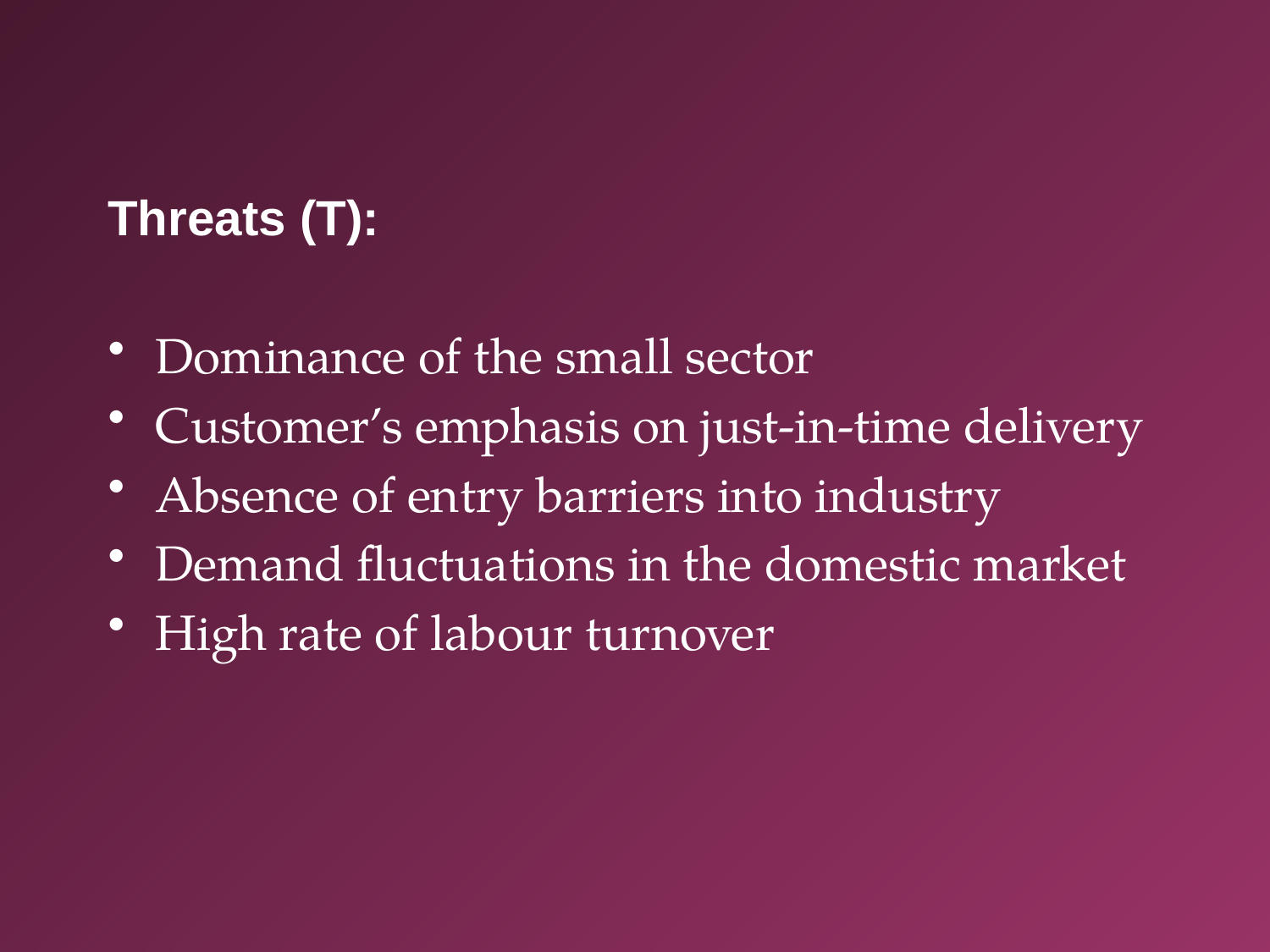

Threats (T):

Dominance of the small sector
Customer’s emphasis on just-in-time delivery
Absence of entry barriers into industry
Demand fluctuations in the domestic market
High rate of labour turnover